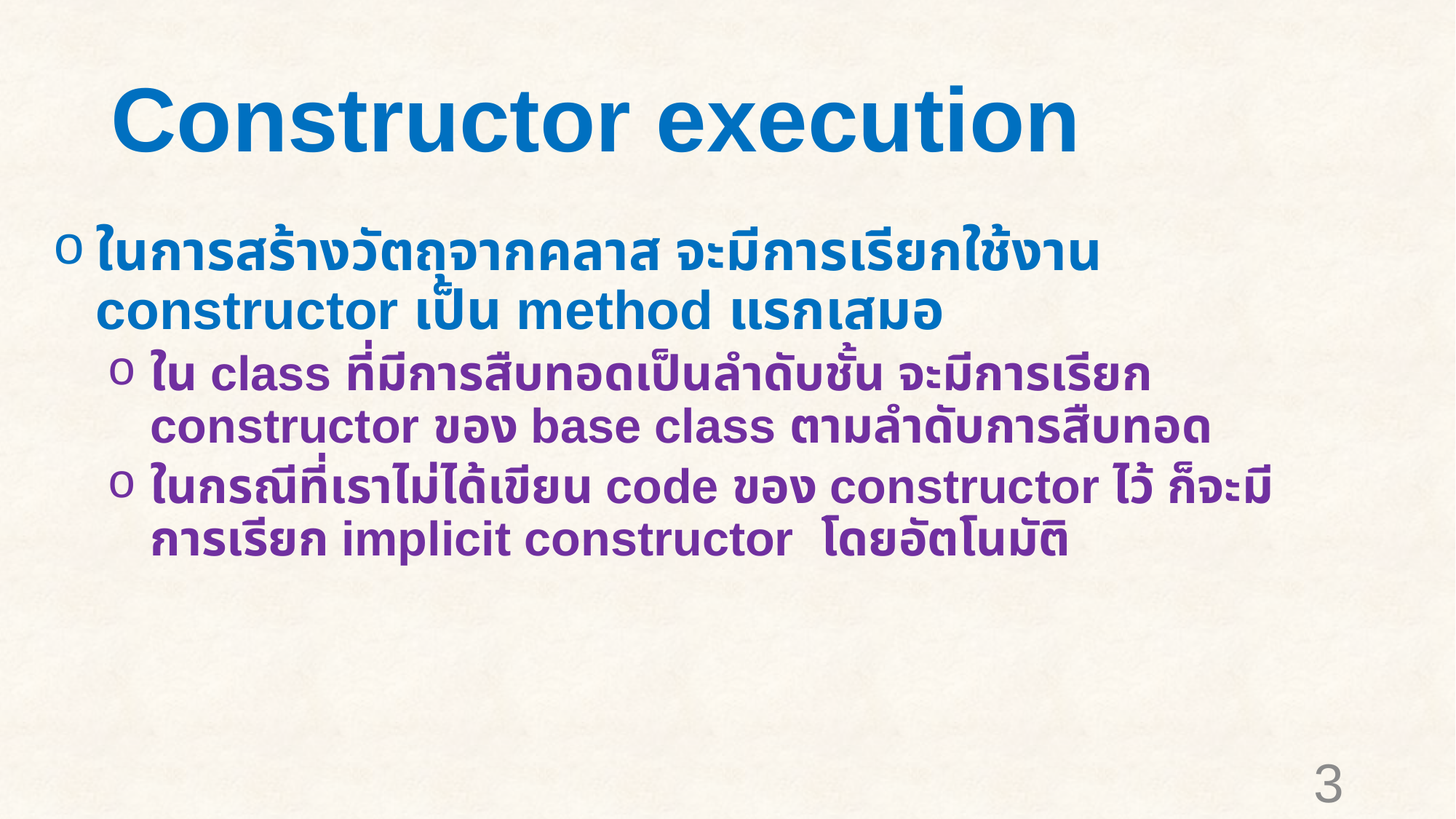

# Constructor execution
ในการสร้างวัตถุจากคลาส จะมีการเรียกใช้งาน constructor เป็น method แรกเสมอ
ใน class ที่มีการสืบทอดเป็นลำดับชั้น จะมีการเรียก constructor ของ base class ตามลำดับการสืบทอด
ในกรณีที่เราไม่ได้เขียน code ของ constructor ไว้ ก็จะมีการเรียก implicit constructor  โดยอัตโนมัติ

3